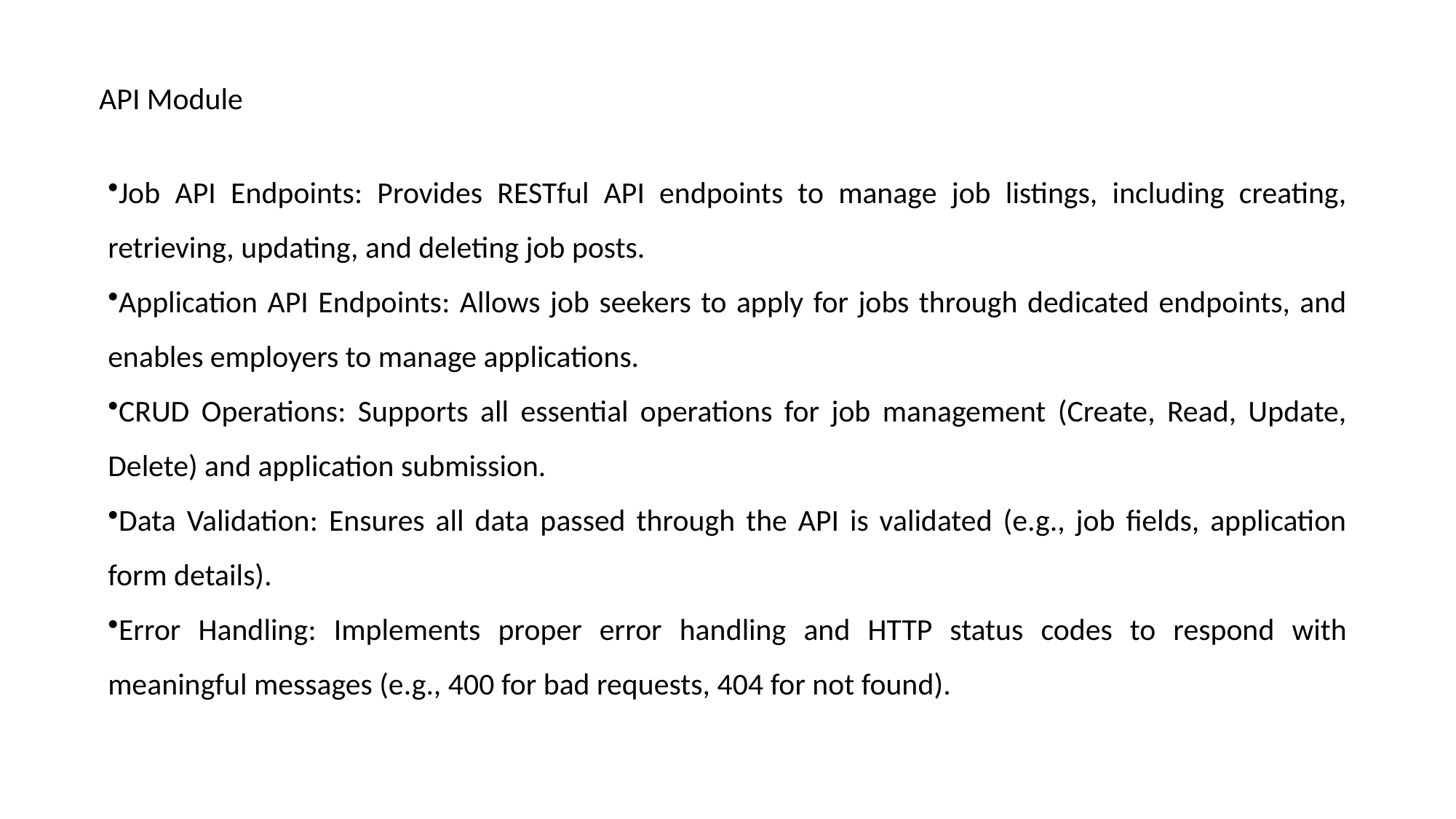

API Module
Job API Endpoints: Provides RESTful API endpoints to manage job listings, including creating, retrieving, updating, and deleting job posts.
Application API Endpoints: Allows job seekers to apply for jobs through dedicated endpoints, and enables employers to manage applications.
CRUD Operations: Supports all essential operations for job management (Create, Read, Update, Delete) and application submission.
Data Validation: Ensures all data passed through the API is validated (e.g., job fields, application form details).
Error Handling: Implements proper error handling and HTTP status codes to respond with meaningful messages (e.g., 400 for bad requests, 404 for not found).